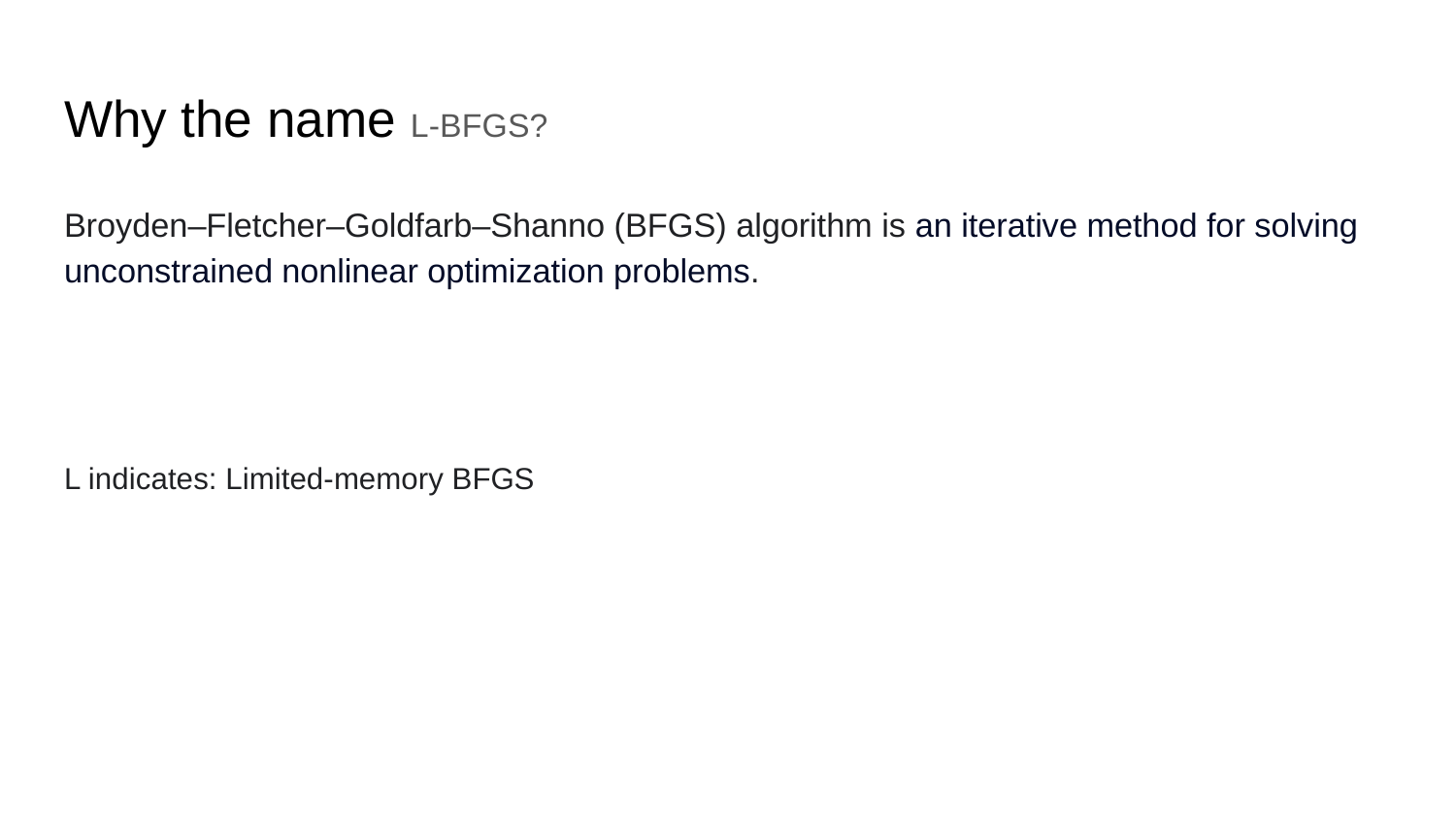

# Why the name L-BFGS?
Broyden–Fletcher–Goldfarb–Shanno (BFGS) algorithm is an iterative method for solving unconstrained nonlinear optimization problems.

L indicates: Limited-memory BFGS